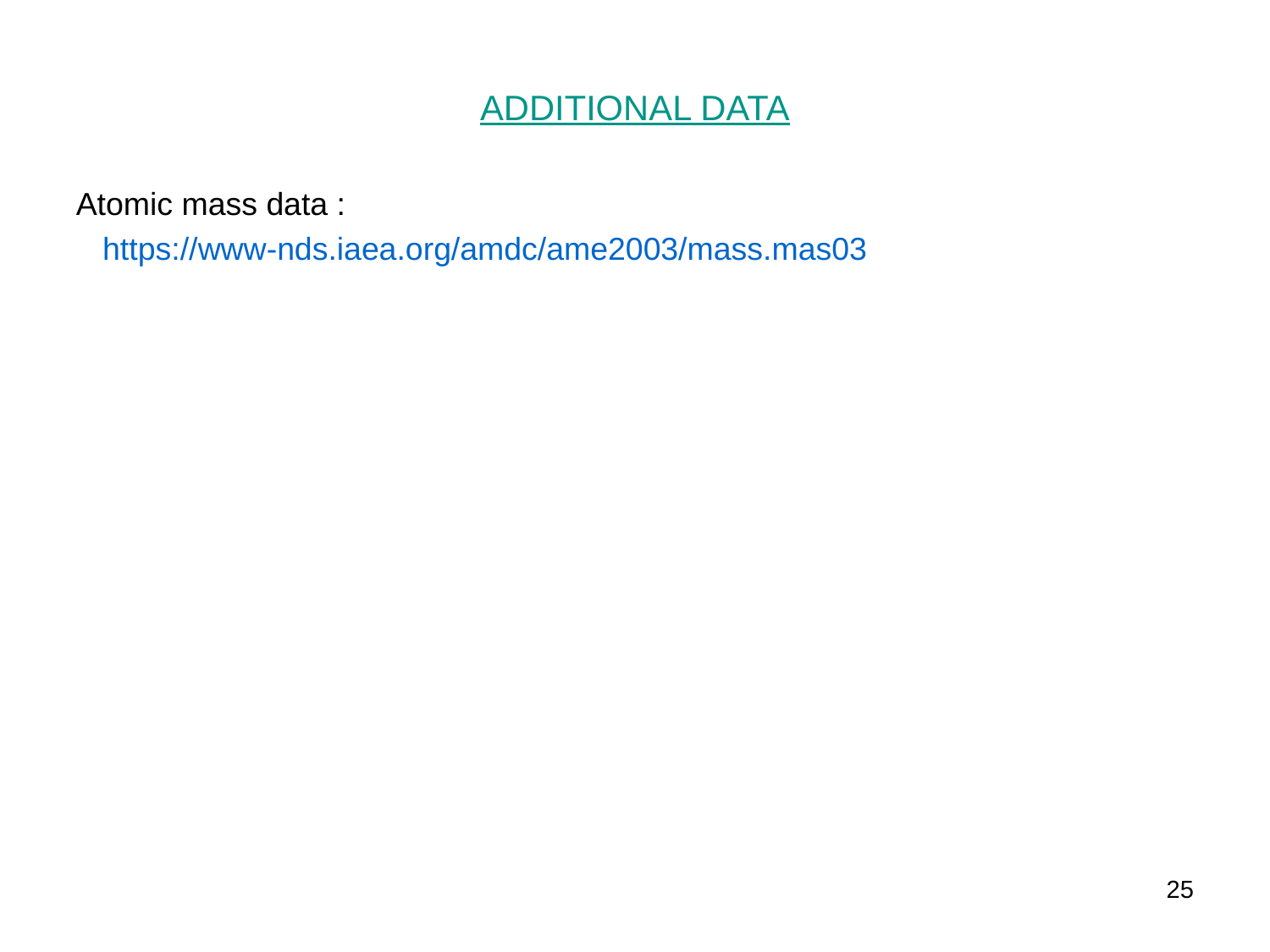

ADDITIONAL DATA

Atomic mass data :
   https://www-nds.iaea.org/amdc/ame2003/mass.mas03

25